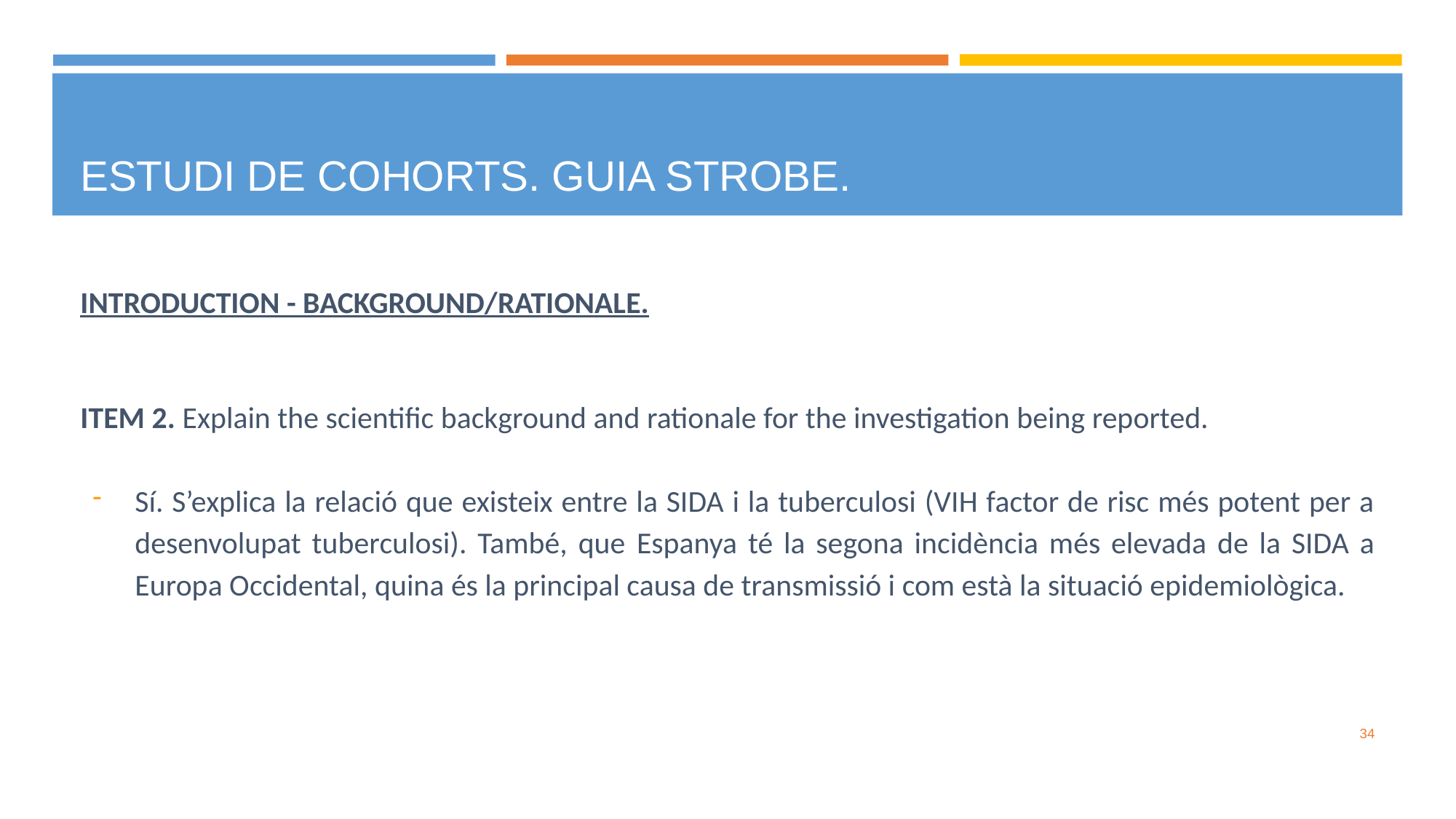

# ESTUDI DE COHORTS. GUIA STROBE.
INTRODUCTION - BACKGROUND/RATIONALE.

ITEM 2. Explain the scientific background and rationale for the investigation being reported.

Sí. S’explica la relació que existeix entre la SIDA i la tuberculosi (VIH factor de risc més potent per a desenvolupat tuberculosi). També, que Espanya té la segona incidència més elevada de la SIDA a Europa Occidental, quina és la principal causa de transmissió i com està la situació epidemiològica.
34